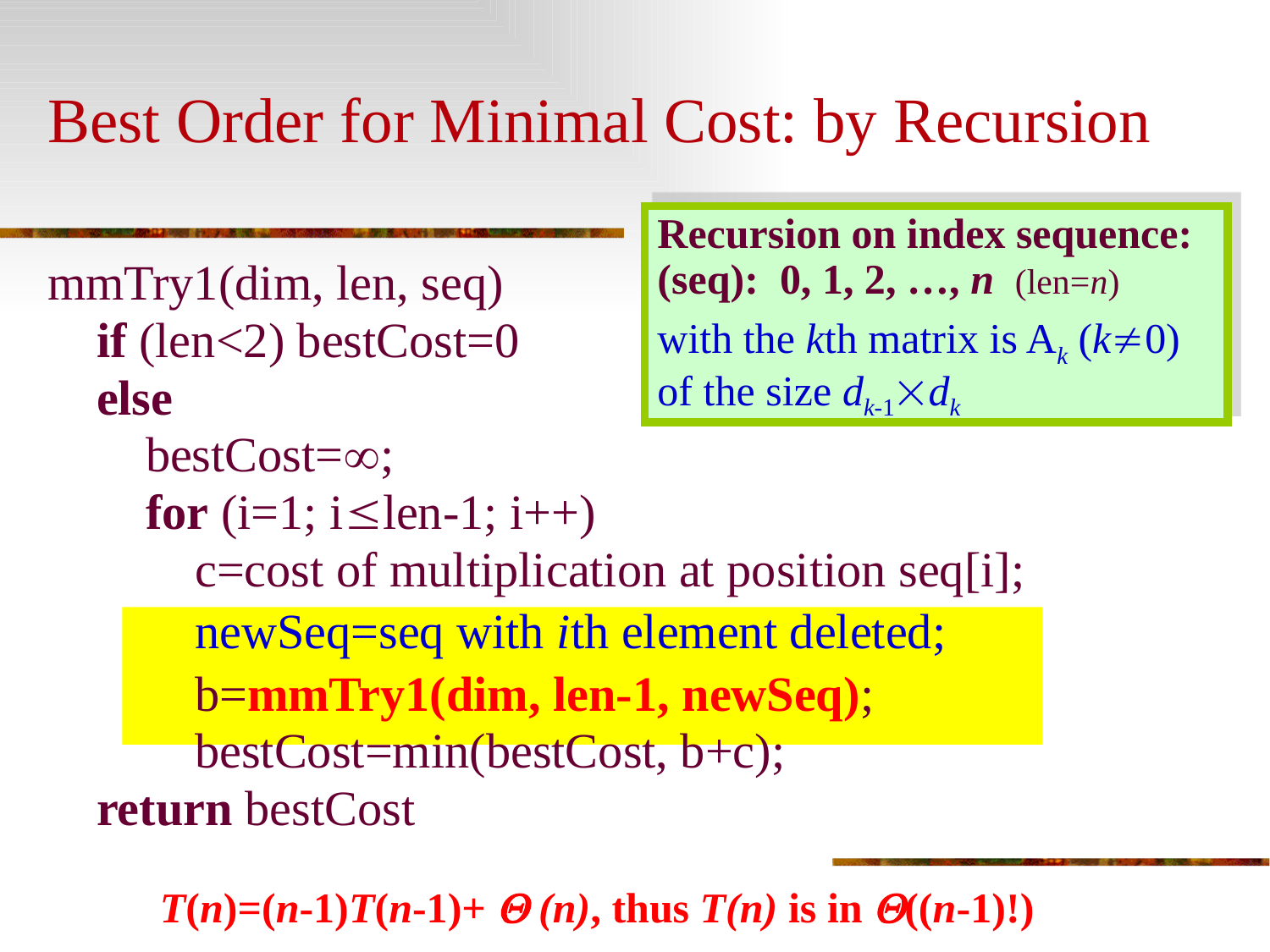

# Best Order for Minimal Cost: by Recursion
Recursion on index sequence:
(seq):  0, 1, 2, …, n  (len=n)
with the kth matrix is Ak (k≠0) of the size dk-1×dk
mmTry1(dim, len, seq)
    if (len<2) bestCost=0
    else
        bestCost=∞;
        for (i=1; i≤len-1; i++)
            c=cost of multiplication at position seq[i];
            newSeq=seq with ith element deleted;
            b=mmTry1(dim, len-1, newSeq);
            bestCost=min(bestCost, b+c);
    return bestCost

T(n)=(n-1)T(n-1)+ Θ (n), thus T(n) is in Θ((n-1)!)